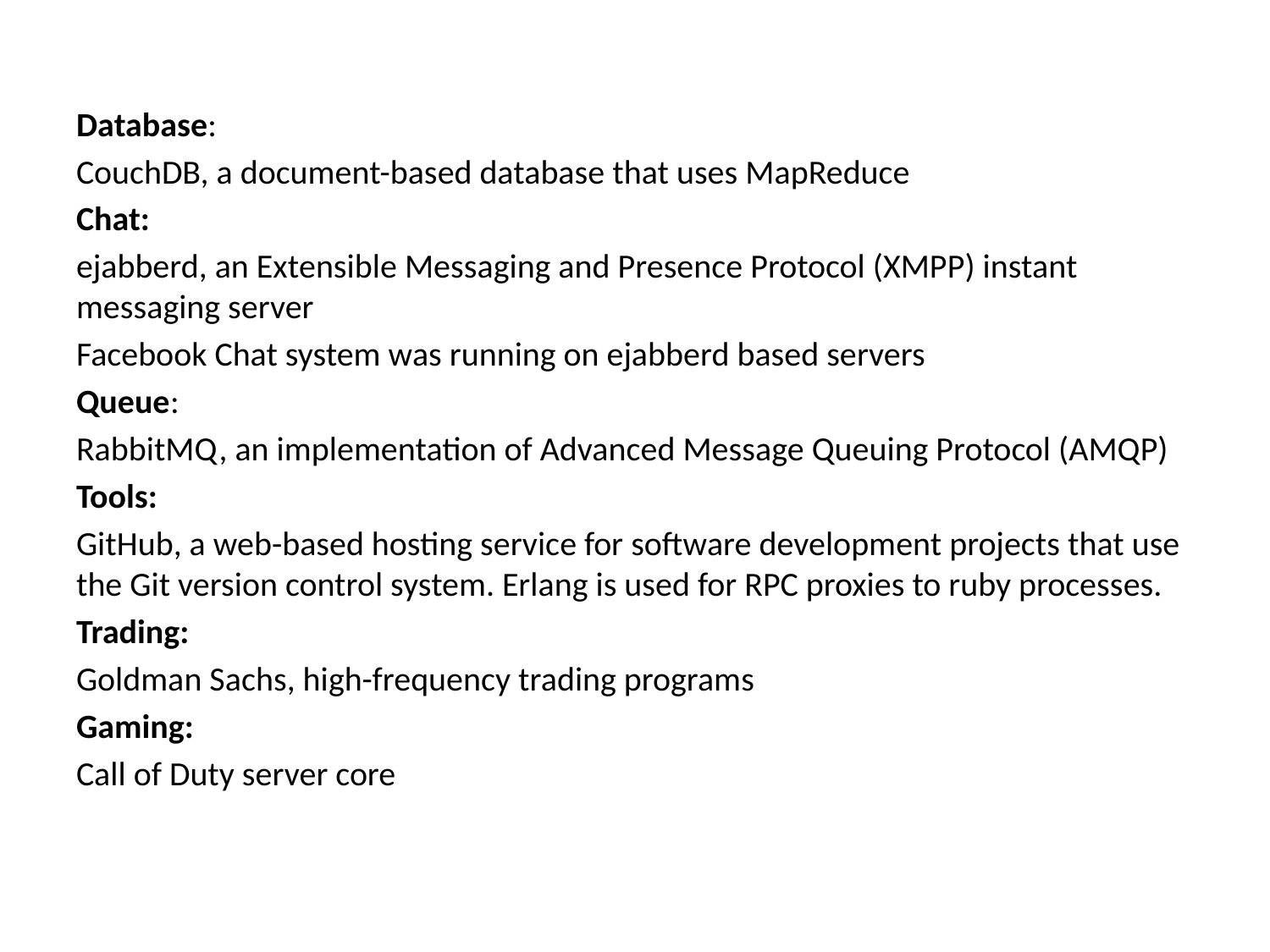

#
Database:
CouchDB, a document-based database that uses MapReduce
Chat:
ejabberd, an Extensible Messaging and Presence Protocol (XMPP) instant messaging server
Facebook Chat system was running on ejabberd based servers
Queue:
RabbitMQ, an implementation of Advanced Message Queuing Protocol (AMQP)
Tools:
GitHub, a web-based hosting service for software development projects that use the Git version control system. Erlang is used for RPC proxies to ruby processes.
Trading:
Goldman Sachs, high-frequency trading programs
Gaming:
Call of Duty server core